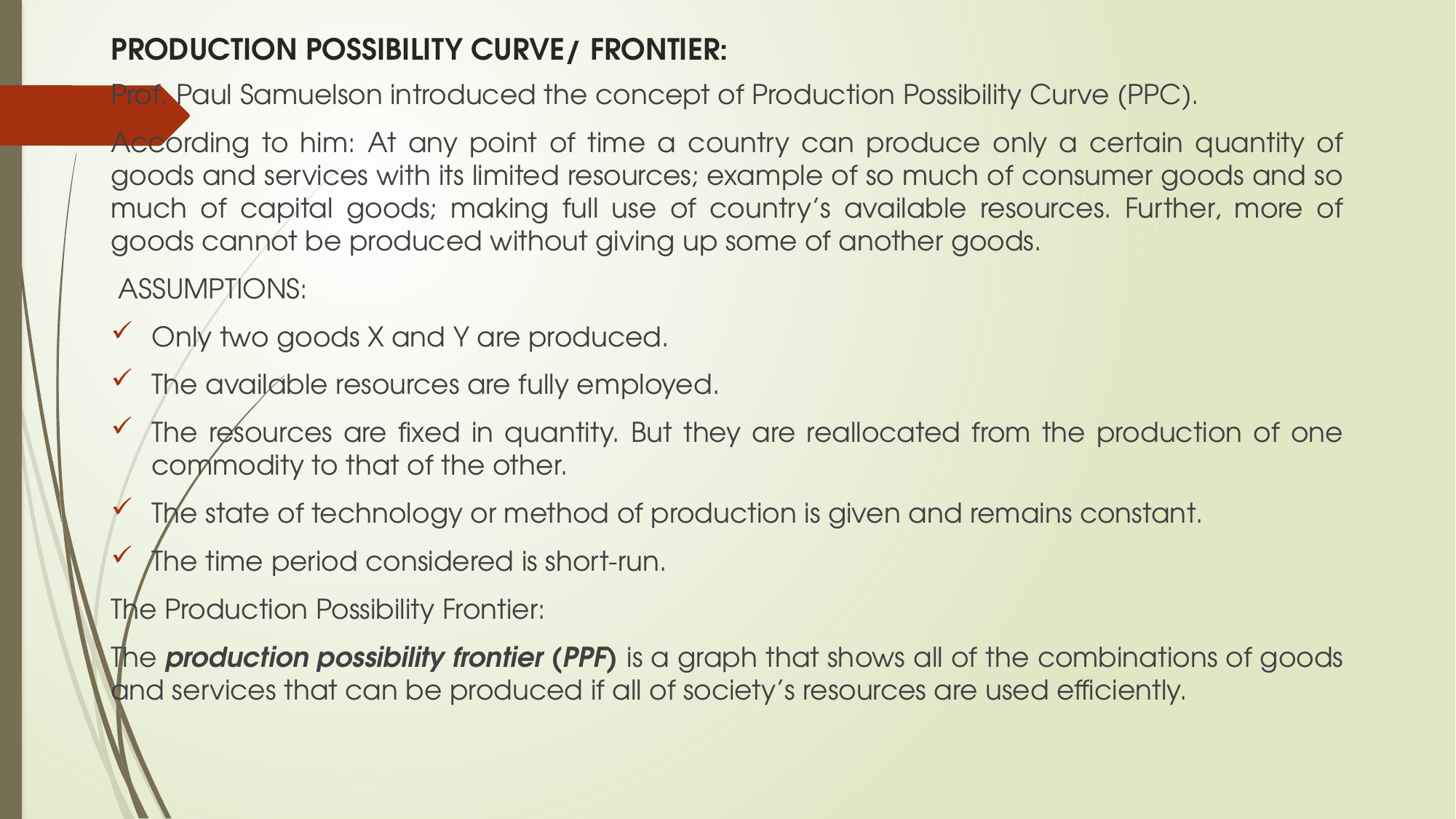

# PRODUCTION POSSIBILITY CURVE/ FRONTIER:
Prof. Paul Samuelson introduced the concept of Production Possibility Curve (PPC).
According to him: At any point of time a country can produce only a certain quantity of goods and services with its limited resources; example of so much of consumer goods and so much of capital goods; making full use of country’s available resources. Further, more of goods cannot be produced without giving up some of another goods.
 ASSUMPTIONS:
Only two goods X and Y are produced.
The available resources are fully employed.
The resources are fixed in quantity. But they are reallocated from the production of one commodity to that of the other.
The state of technology or method of production is given and remains constant.
The time period considered is short-run.
The Production Possibility Frontier:
The production possibility frontier (PPF) is a graph that shows all of the combinations of goods and services that can be produced if all of society’s resources are used efficiently.